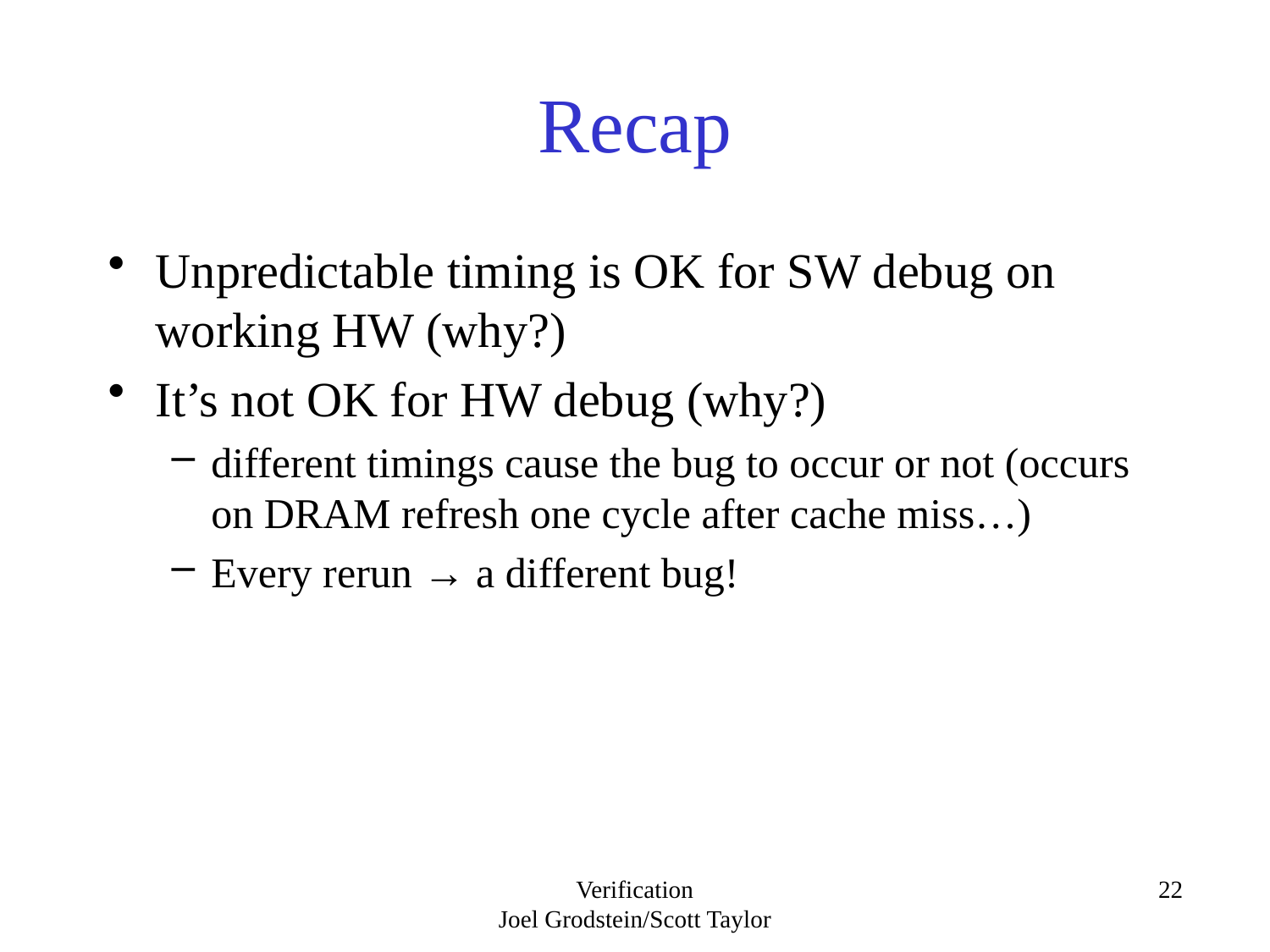

# Recap
Unpredictable timing is OK for SW debug on working HW (why?)
It’s not OK for HW debug (why?)
different timings cause the bug to occur or not (occurs on DRAM refresh one cycle after cache miss…)
Every rerun → a different bug!

Verification
Joel Grodstein/Scott Taylor